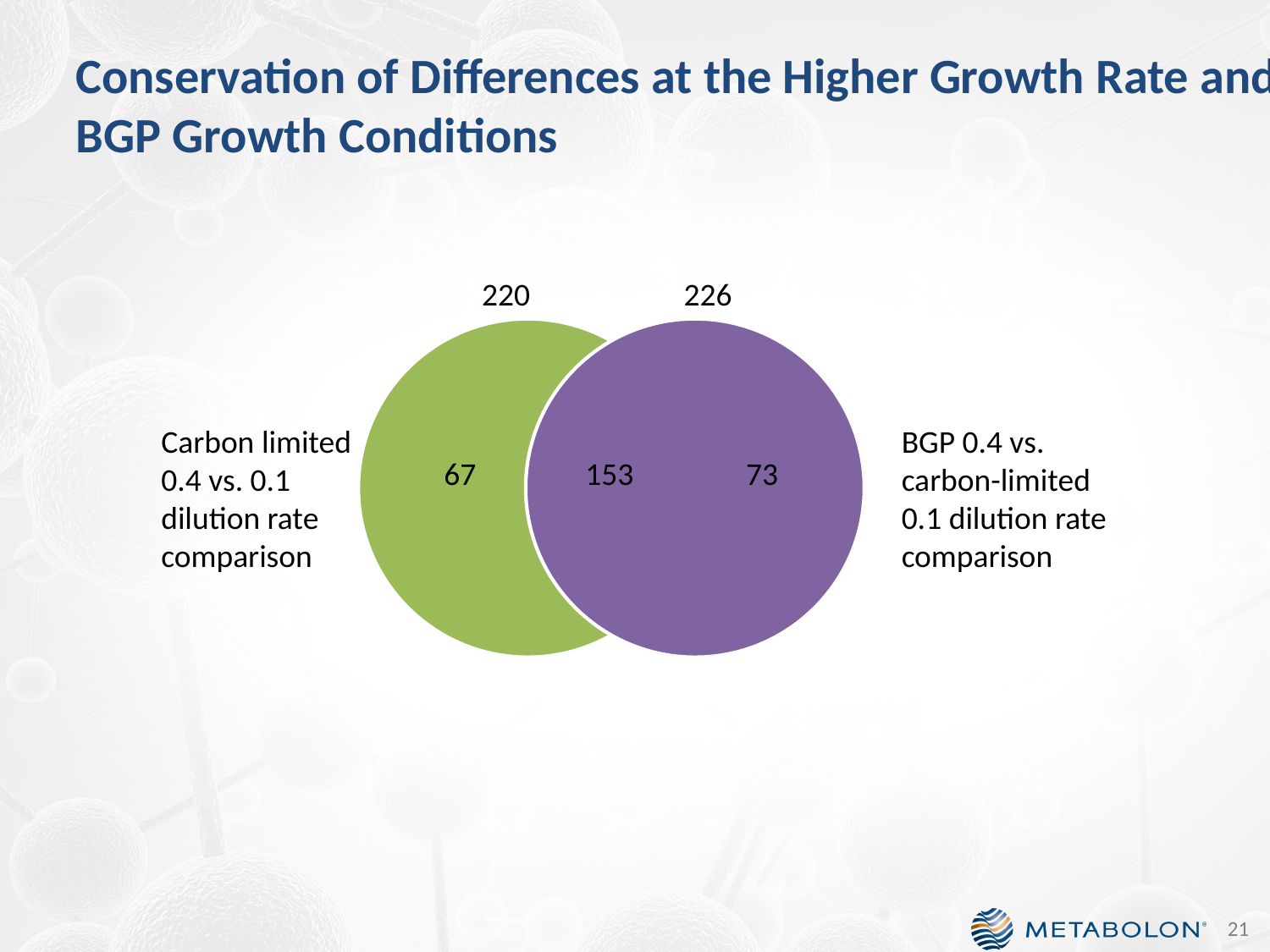

Conservation of Differences at the Higher Growth Rate and BGP Growth Conditions
226
220

Carbon limited 0.4 vs. 0.1 dilution rate comparison
BGP 0.4 vs. carbon-limited 0.1 dilution rate comparison
67
153
73